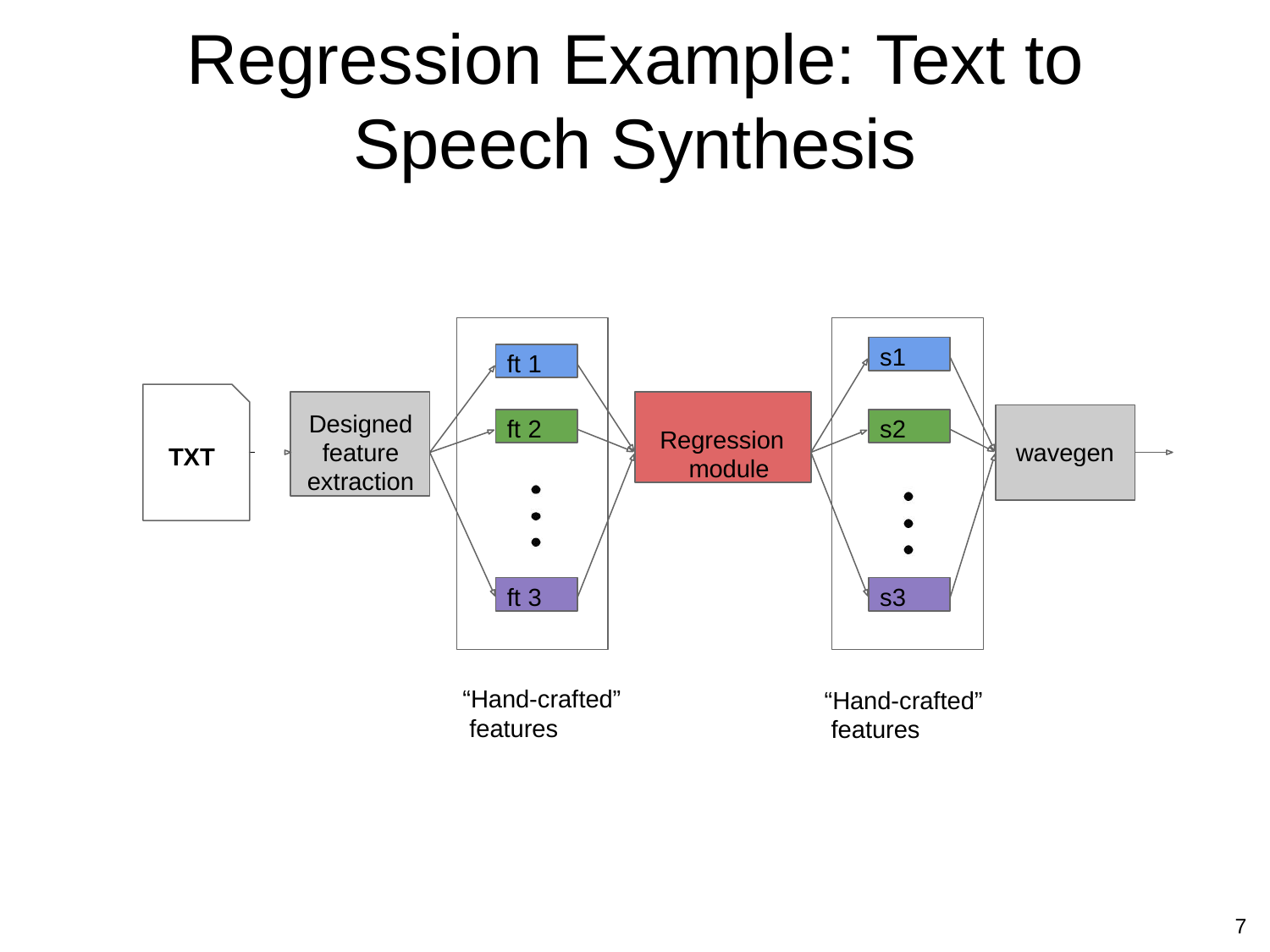

# Regression Example: Text to Speech Synthesis

s1
ft 1

Designed  feature  extraction

Regression  module

ft 2
s2

wavegen
TXT

ft 3
s3

“Hand-crafted”  features
“Hand-crafted”  features
7